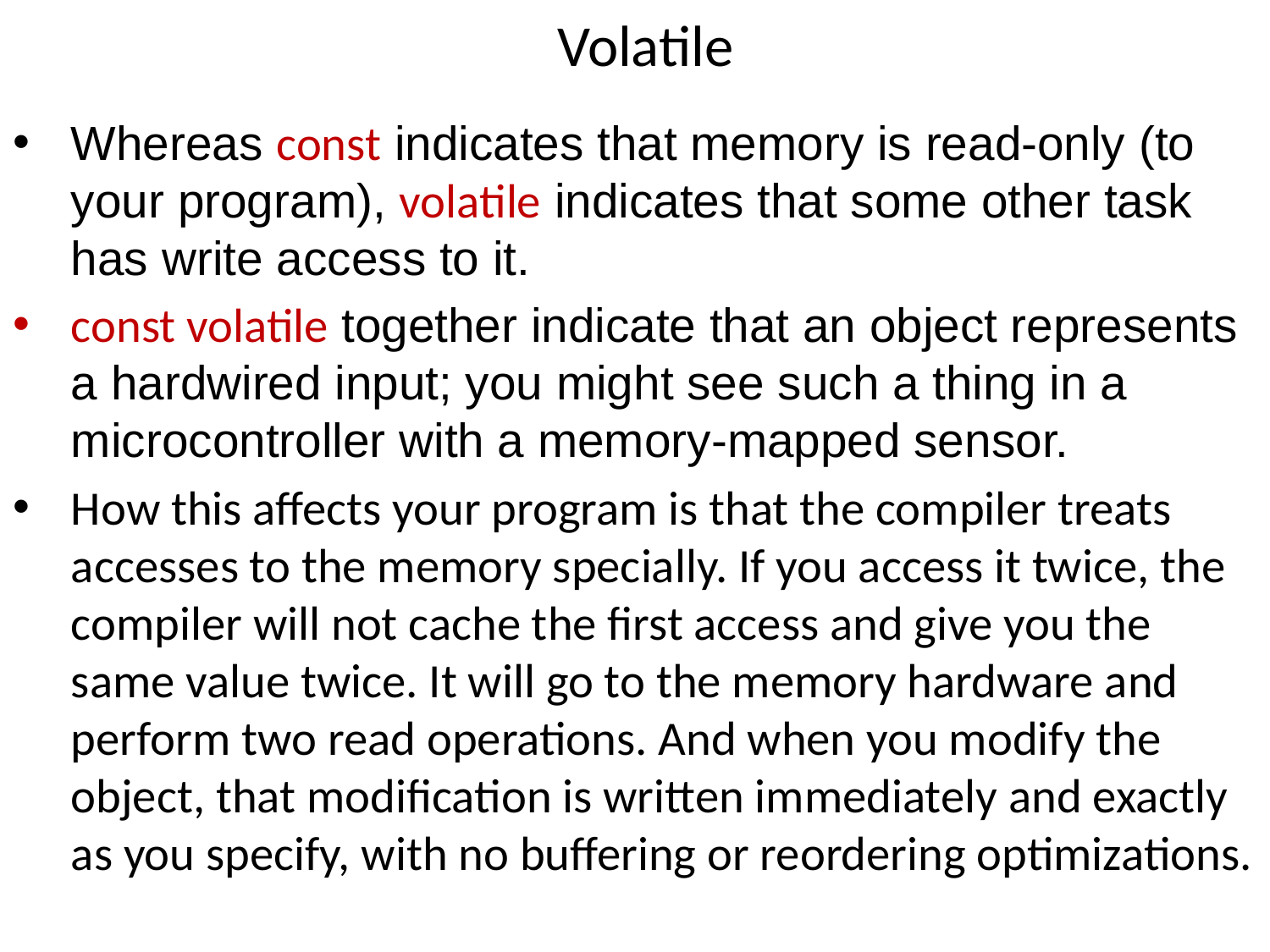

# Volatile
Whereas const indicates that memory is read-only (to your program), volatile indicates that some other task has write access to it.
const volatile together indicate that an object represents a hardwired input; you might see such a thing in a microcontroller with a memory-mapped sensor.
How this affects your program is that the compiler treats accesses to the memory specially. If you access it twice, the compiler will not cache the first access and give you the same value twice. It will go to the memory hardware and perform two read operations. And when you modify the object, that modification is written immediately and exactly as you specify, with no buffering or reordering optimizations.